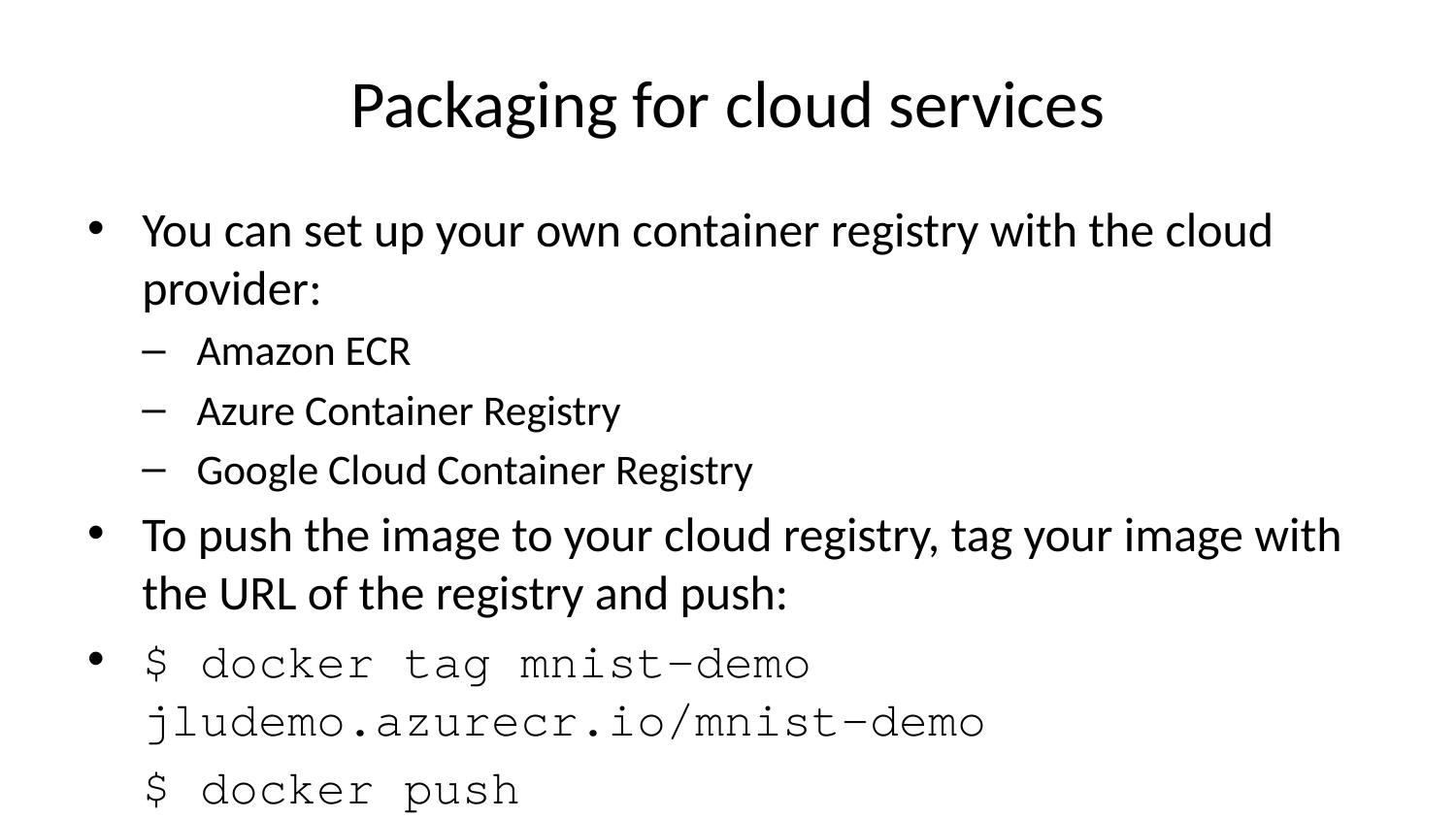

# Packaging for cloud services
You can set up your own container registry with the cloud provider:
Amazon ECR
Azure Container Registry
Google Cloud Container Registry
To push the image to your cloud registry, tag your image with the URL of the registry and push:
$ docker tag mnist-demo jludemo.azurecr.io/mnist-demo
$ docker push jludemo.azurecro.io/mnist.demo